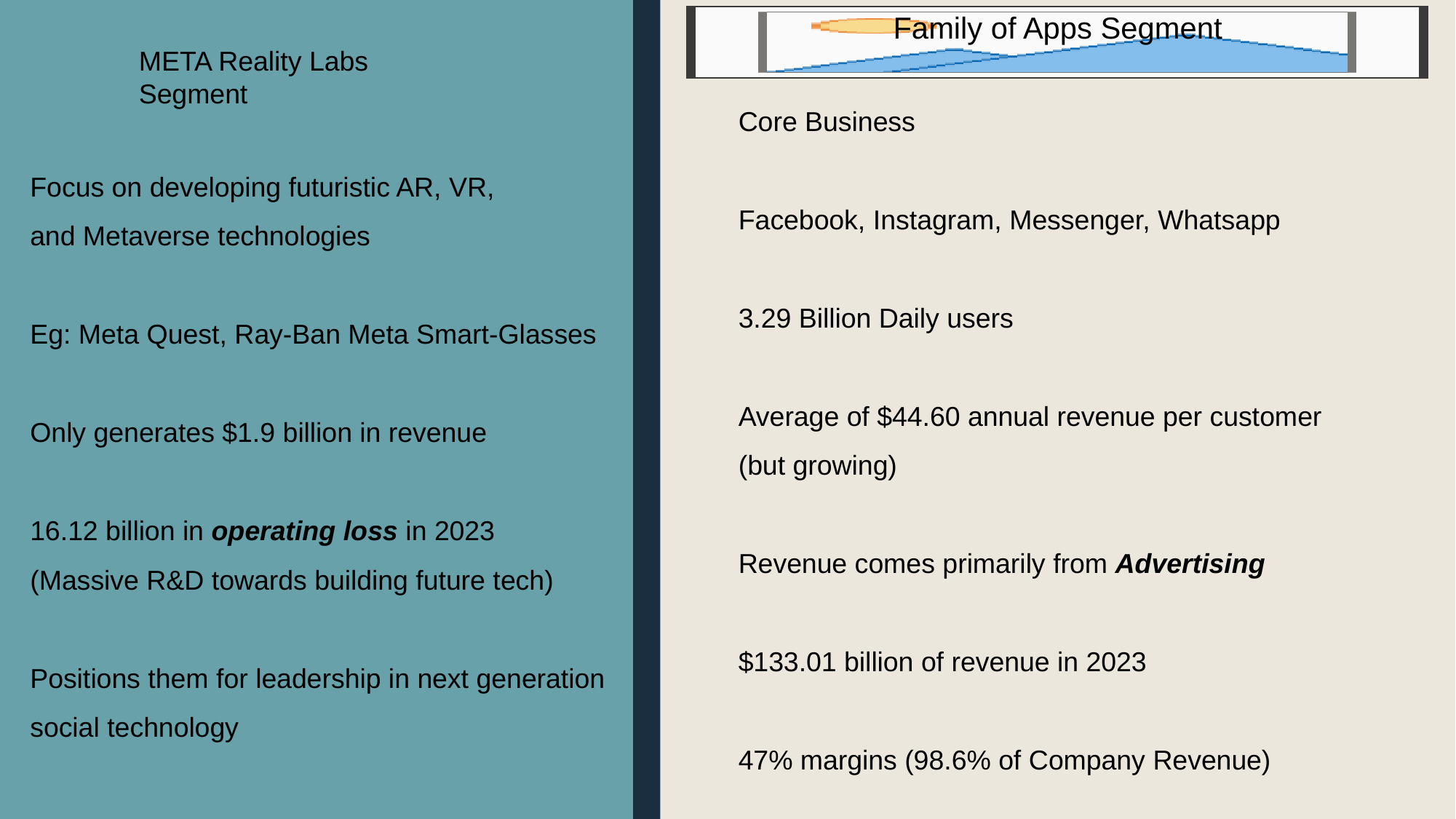

Family of Apps Segment

META Reality Labs Segment
Core Business

Facebook, Instagram, Messenger, Whatsapp

3.29 Billion Daily users

Average of $44.60 annual revenue per customer (but growing)

Revenue comes primarily from Advertising

$133.01 billion of revenue in 2023

47% margins (98.6% of Company Revenue)
Focus on developing futuristic AR, VR,
and Metaverse technologies

Eg: Meta Quest, Ray-Ban Meta Smart-Glasses

Only generates $1.9 billion in revenue

16.12 billion in operating loss in 2023
(Massive R&D towards building future tech)

Positions them for leadership in next generation
social technology